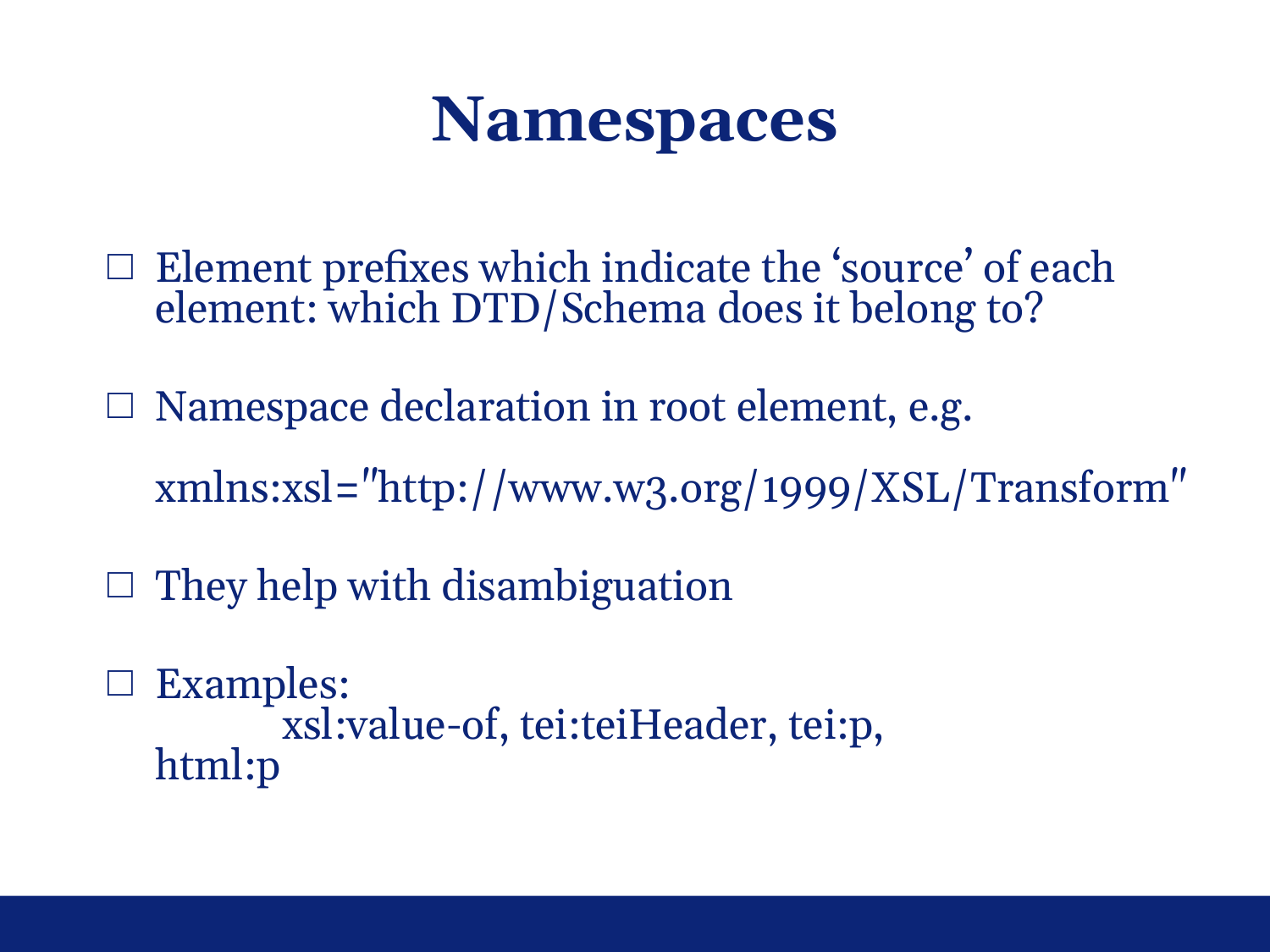

Namespaces

Element prefixes which indicate the ‘source’ of each element: which DTD/Schema does it belong to?

Namespace declaration in root element, e.g.
xmlns:xsl="http://www.w3.org/1999/XSL/Transform"

They help with disambiguation

Examples:
	xsl:value-of, tei:teiHeader, tei:p, 			html:p